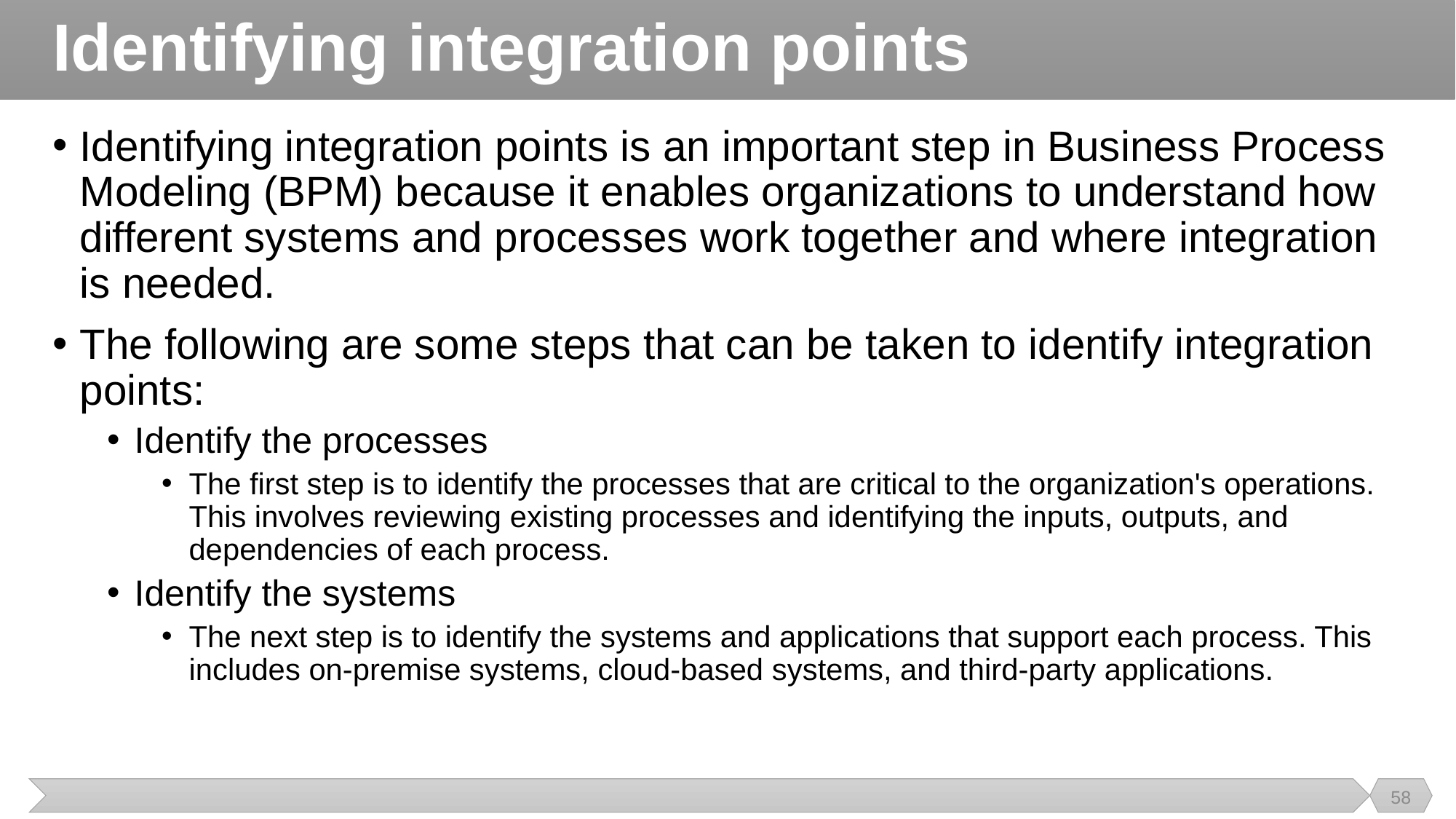

# Identifying integration points
Identifying integration points is an important step in Business Process Modeling (BPM) because it enables organizations to understand how different systems and processes work together and where integration is needed.
The following are some steps that can be taken to identify integration points:
Identify the processes
The first step is to identify the processes that are critical to the organization's operations. This involves reviewing existing processes and identifying the inputs, outputs, and dependencies of each process.
Identify the systems
The next step is to identify the systems and applications that support each process. This includes on-premise systems, cloud-based systems, and third-party applications.
58